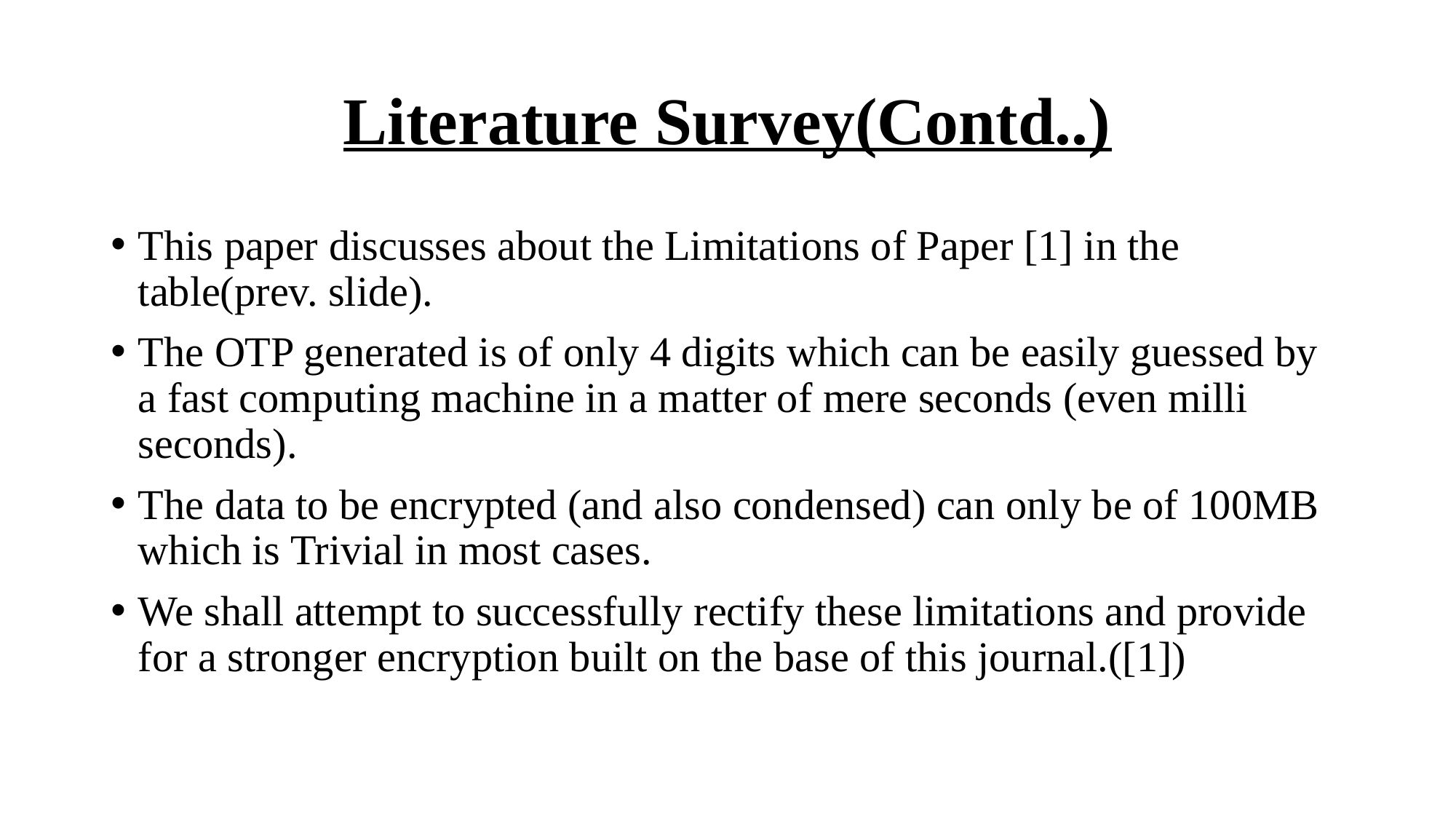

# Literature Survey(Contd..)
This paper discusses about the Limitations of Paper [1] in the table(prev. slide).
The OTP generated is of only 4 digits which can be easily guessed by a fast computing machine in a matter of mere seconds (even milli seconds).
The data to be encrypted (and also condensed) can only be of 100MB which is Trivial in most cases.
We shall attempt to successfully rectify these limitations and provide for a stronger encryption built on the base of this journal.([1])